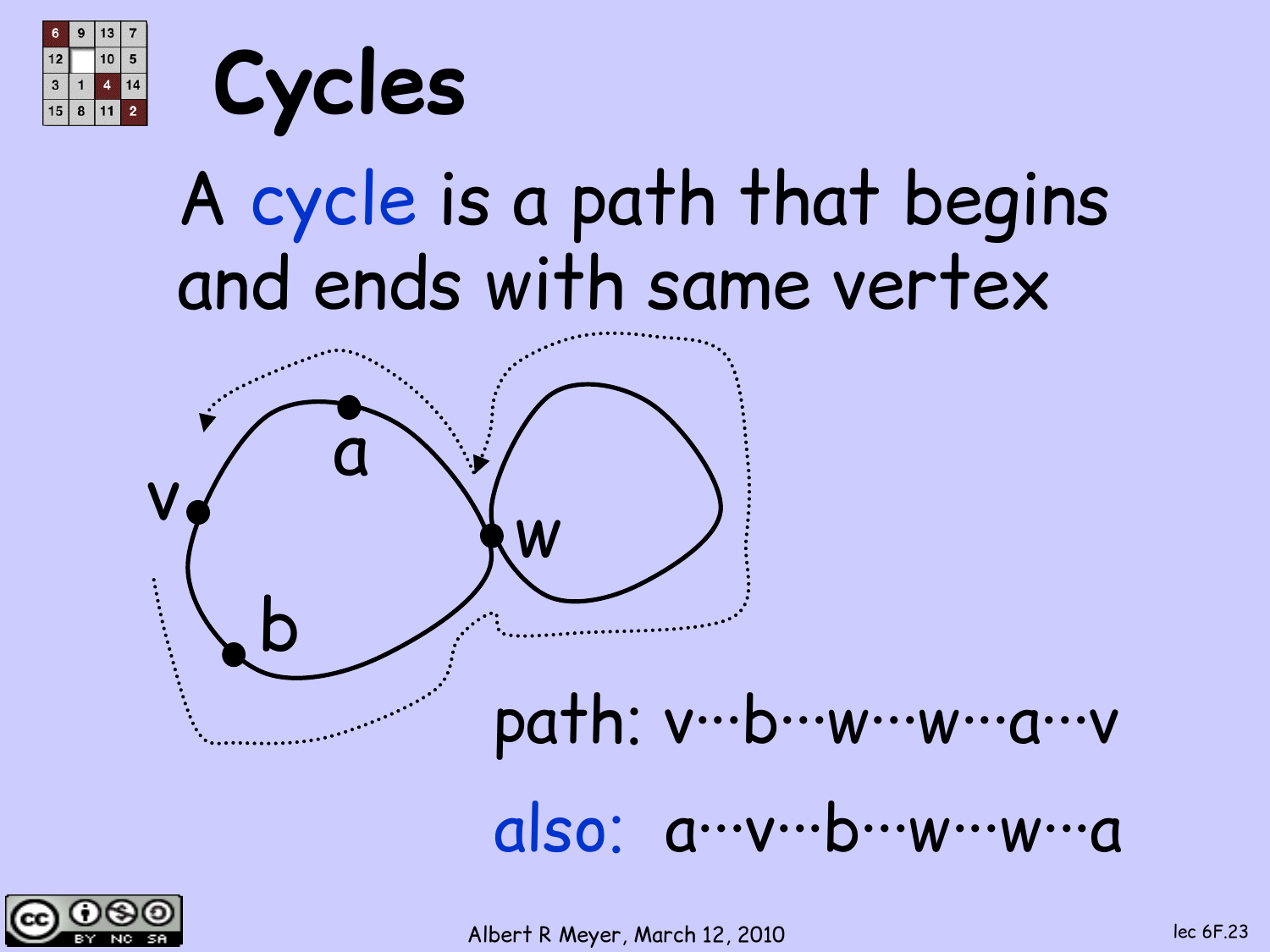

# Cycles
A cycle is a path that begins
and ends with same vertex

a
v

w

b

path: v···b···w···w···a···v
also:  a···v···b···w···w···a
lec 6F.23